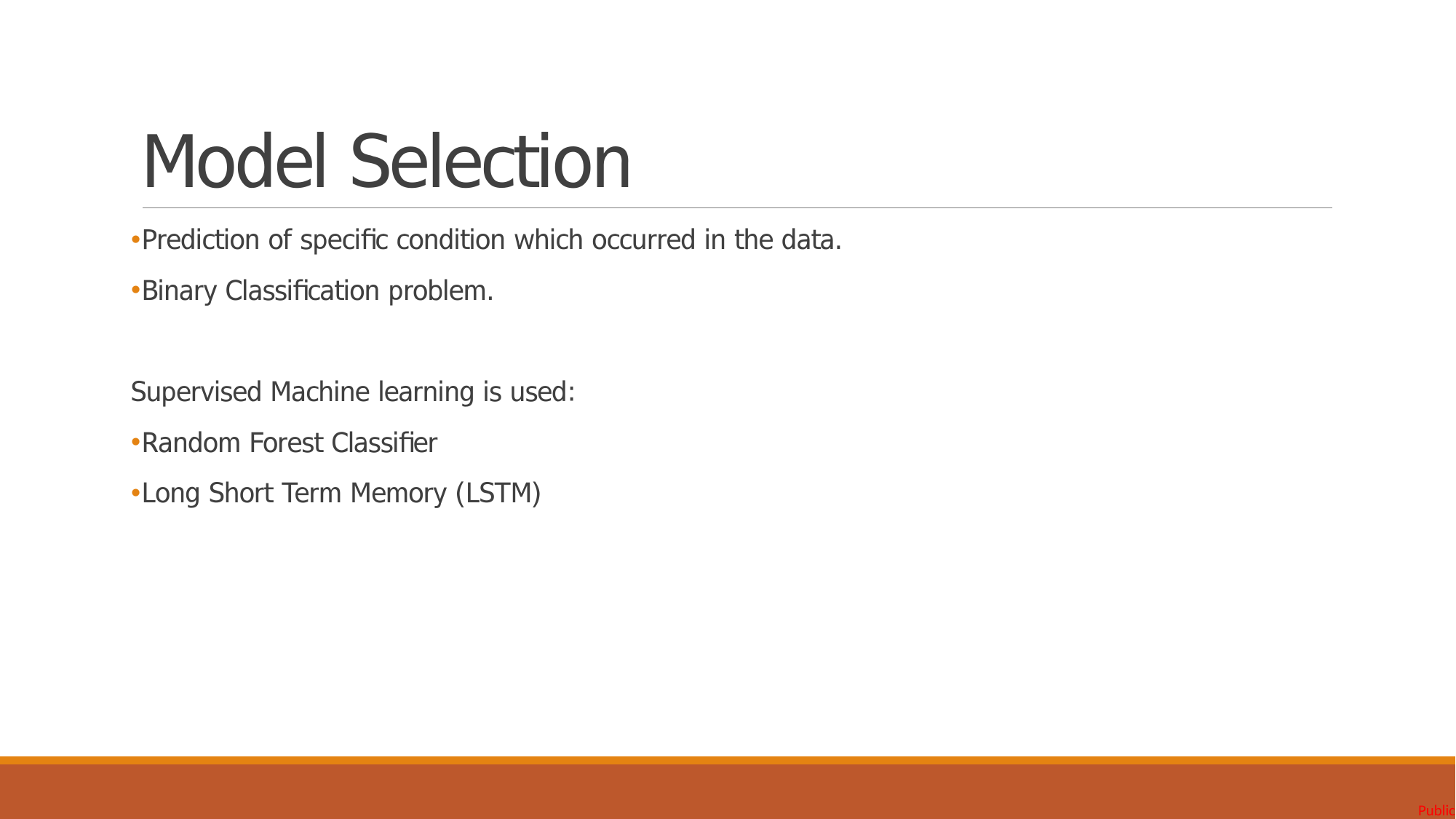

# Model Selection
Prediction of specific condition which occurred in the data.
Binary Classification problem.

Supervised Machine learning is used:
Random Forest Classifier
Long Short Term Memory (LSTM)